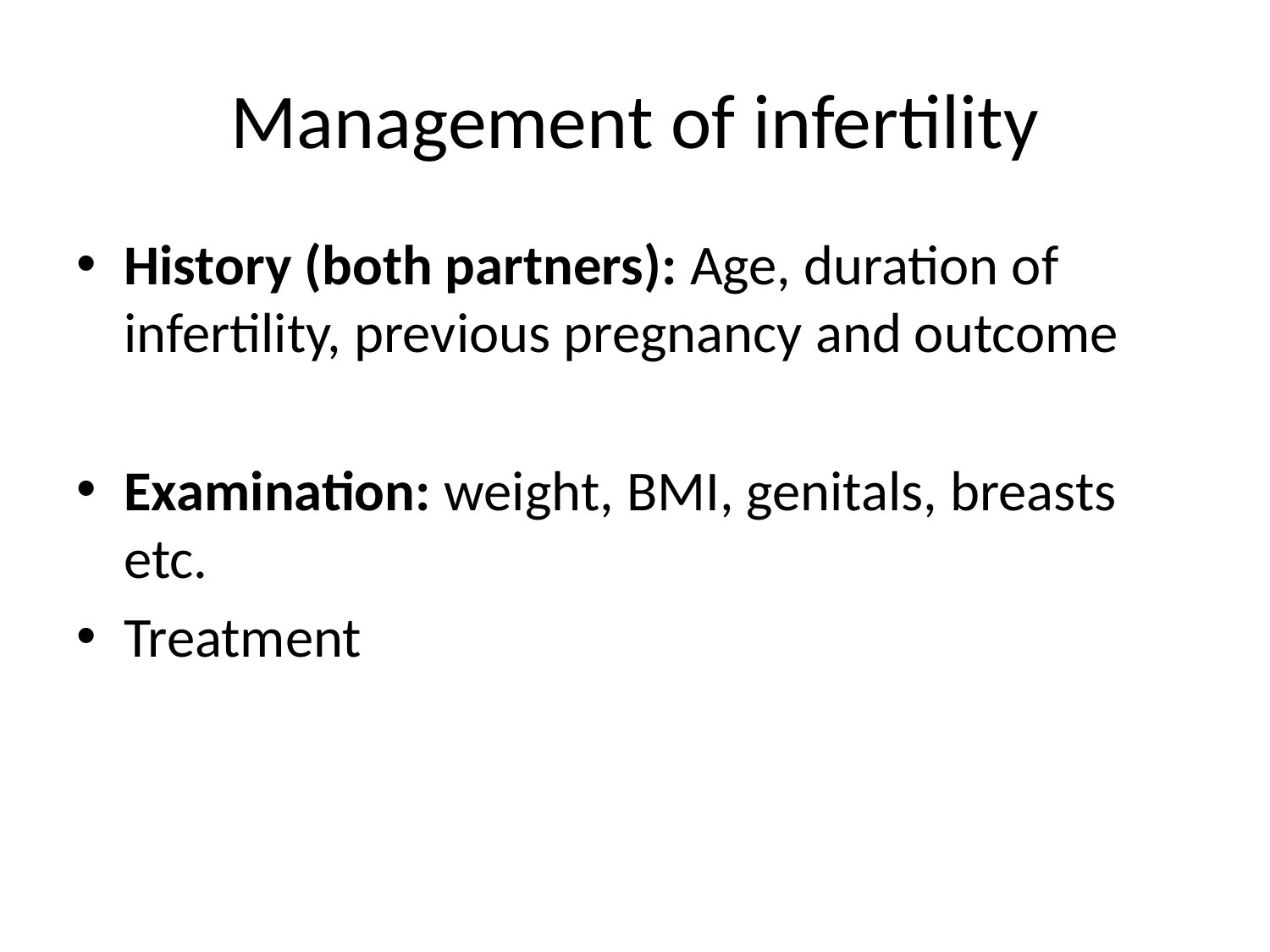

# Management of infertility
History (both partners): Age, duration of infertility, previous pregnancy and outcome

Examination: weight, BMI, genitals, breasts etc.
Treatment